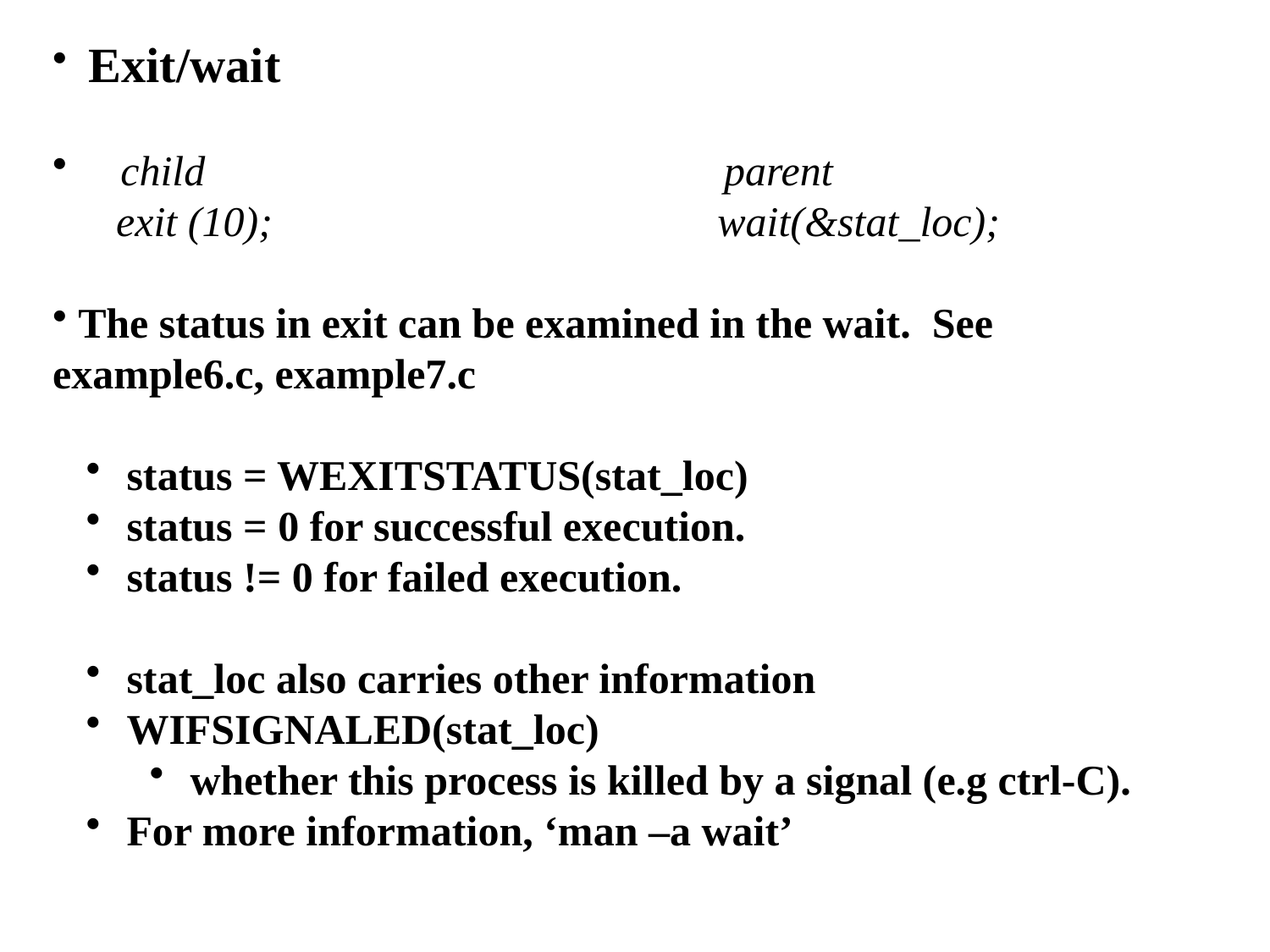

Exit/wait

     child                                                 parent
      exit (10);                                          wait(&stat_loc);

 The status in exit can be examined in the wait.  See example6.c, example7.c

 status = WEXITSTATUS(stat_loc)
 status = 0 for successful execution.
 status != 0 for failed execution.

 stat_loc also carries other information
 WIFSIGNALED(stat_loc)
 whether this process is killed by a signal (e.g ctrl-C).
 For more information, ‘man –a wait’